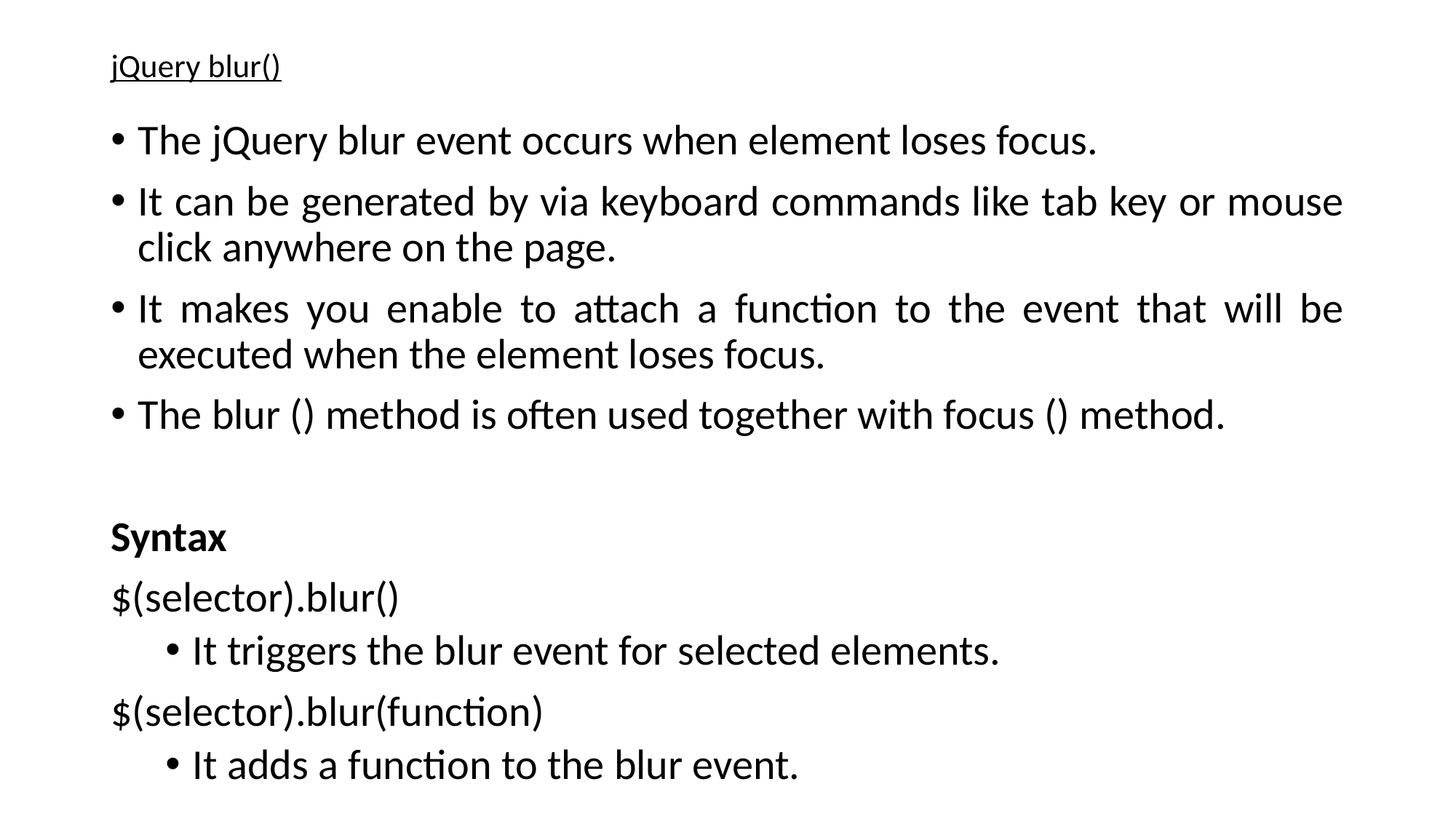

# jQuery blur()
The jQuery blur event occurs when element loses focus.
It can be generated by via keyboard commands like tab key or mouse click anywhere on the page.
It makes you enable to attach a function to the event that will be executed when the element loses focus.
The blur () method is often used together with focus () method.

Syntax
$(selector).blur()
It triggers the blur event for selected elements.
$(selector).blur(function)
It adds a function to the blur event.